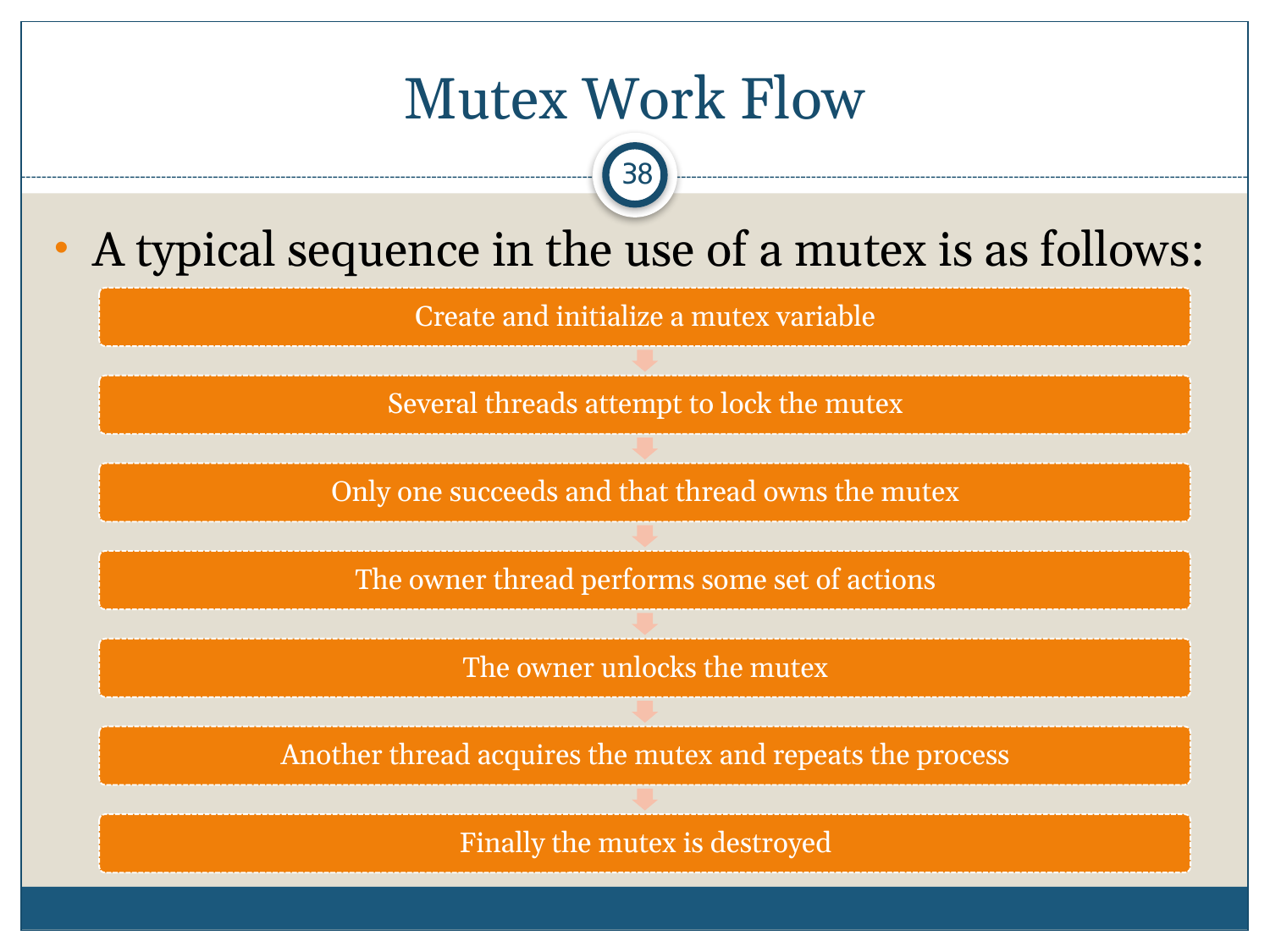

# Mutex Work Flow
38
A typical sequence in the use of a mutex is as follows:
Create and initialize a mutex variable

Several threads attempt to lock the mutex

Only one succeeds and that thread owns the mutex

The owner thread performs some set of actions

The owner unlocks the mutex

Another thread acquires the mutex and repeats the process

Finally the mutex is destroyed